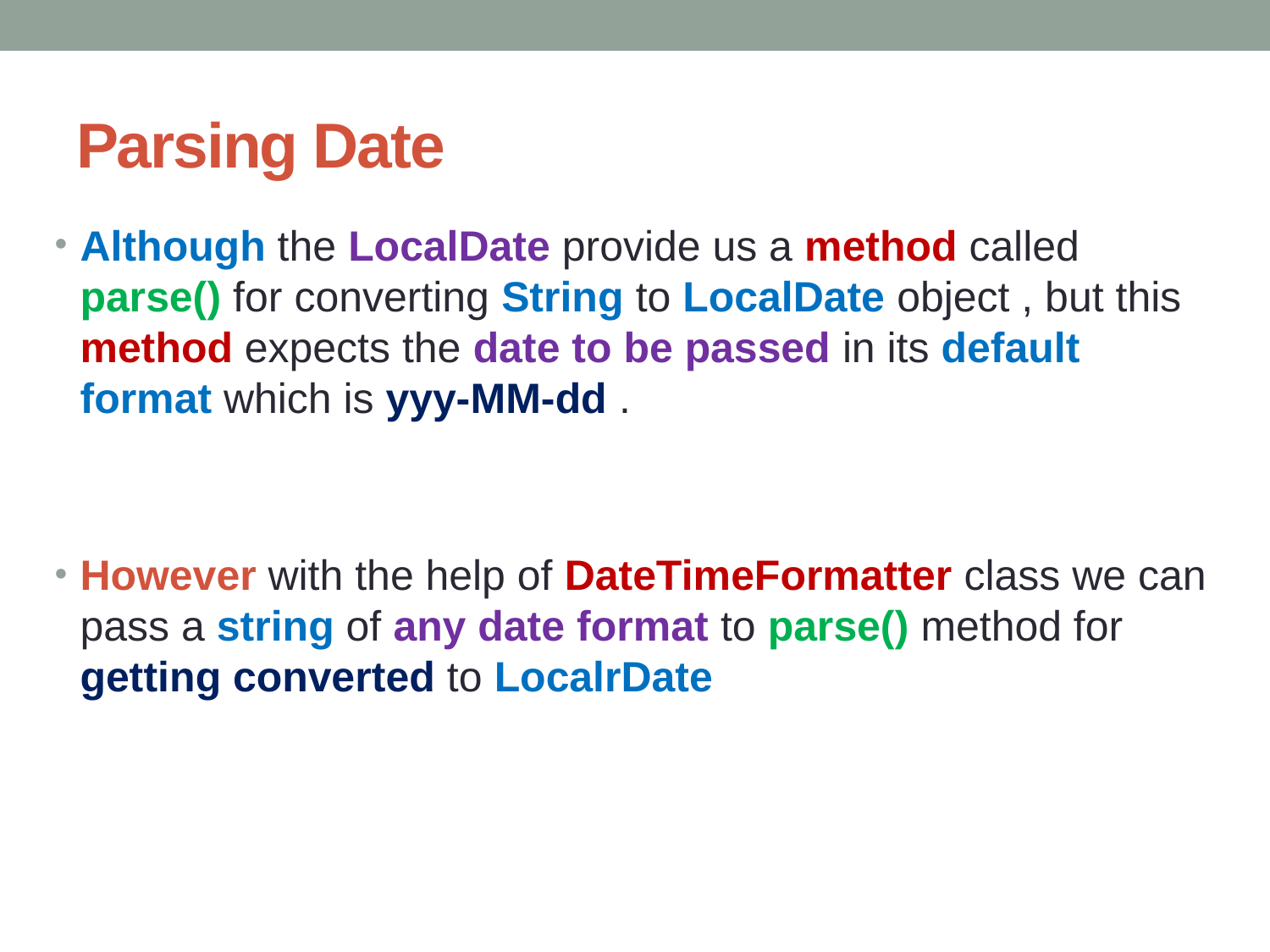

# Parsing Date
Although the LocalDate provide us a method called parse() for converting String to LocalDate object , but this method expects the date to be passed in its default format which is yyy-MM-dd .

However with the help of DateTimeFormatter class we can pass a string of any date format to parse() method for getting converted to LocalrDate